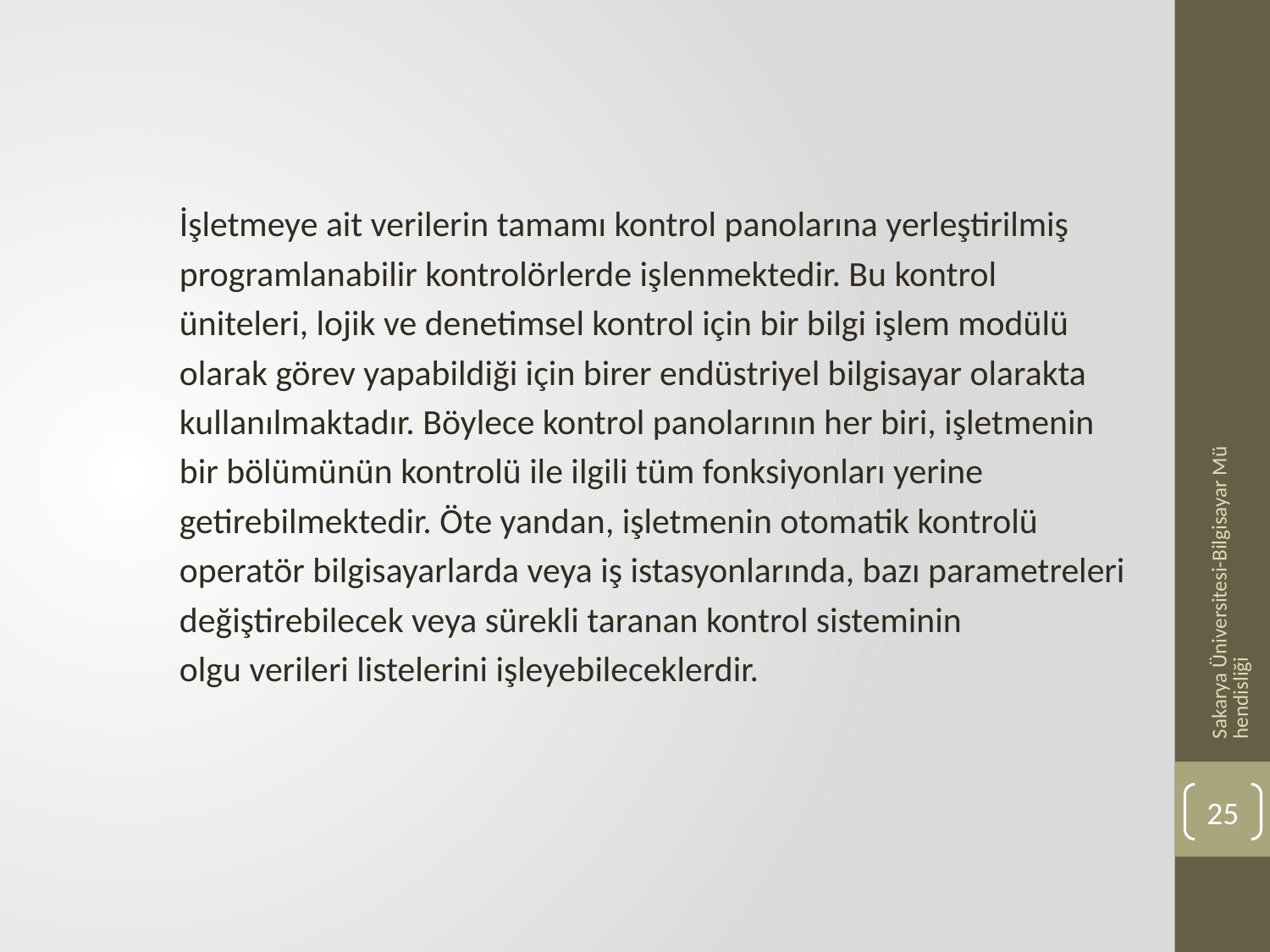

İşletmeye ait verilerin tamamı kontrol panolarına yerleştirilmiş
programlanabilir kontrolörlerde işlenmektedir. Bu kontrol
üniteleri, lojik ve denetimsel kontrol için bir bilgi işlem modülü
olarak görev yapabildiği için birer endüstriyel bilgisayar olarakta
kullanılmaktadır. Böylece kontrol panolarının her biri, işletmenin
bir bölümünün kontrolü ile ilgili tüm fonksiyonları yerine
getirebilmektedir. Öte yandan, işletmenin otomatik kontrolü
operatör bilgisayarlarda veya iş istasyonlarında, bazı parametreleri
değiştirebilecek veya sürekli taranan kontrol sisteminin
olgu verileri listelerini işleyebileceklerdir.
Sakarya Üniversitesi-Bilgisayar Mühendisliği
25